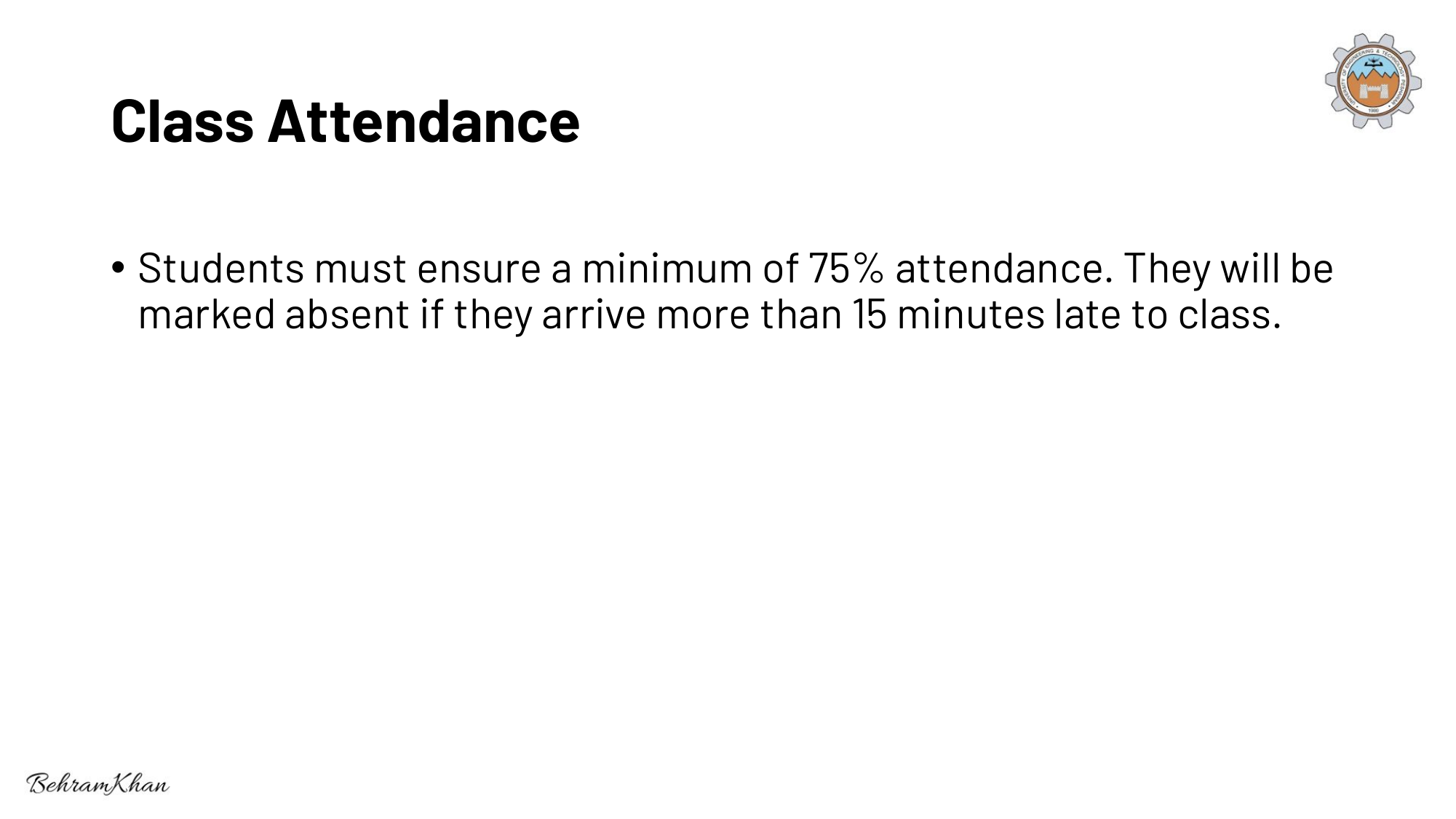

# Class Attendance
Students must ensure a minimum of 75% attendance. They will be marked absent if they arrive more than 15 minutes late to class.